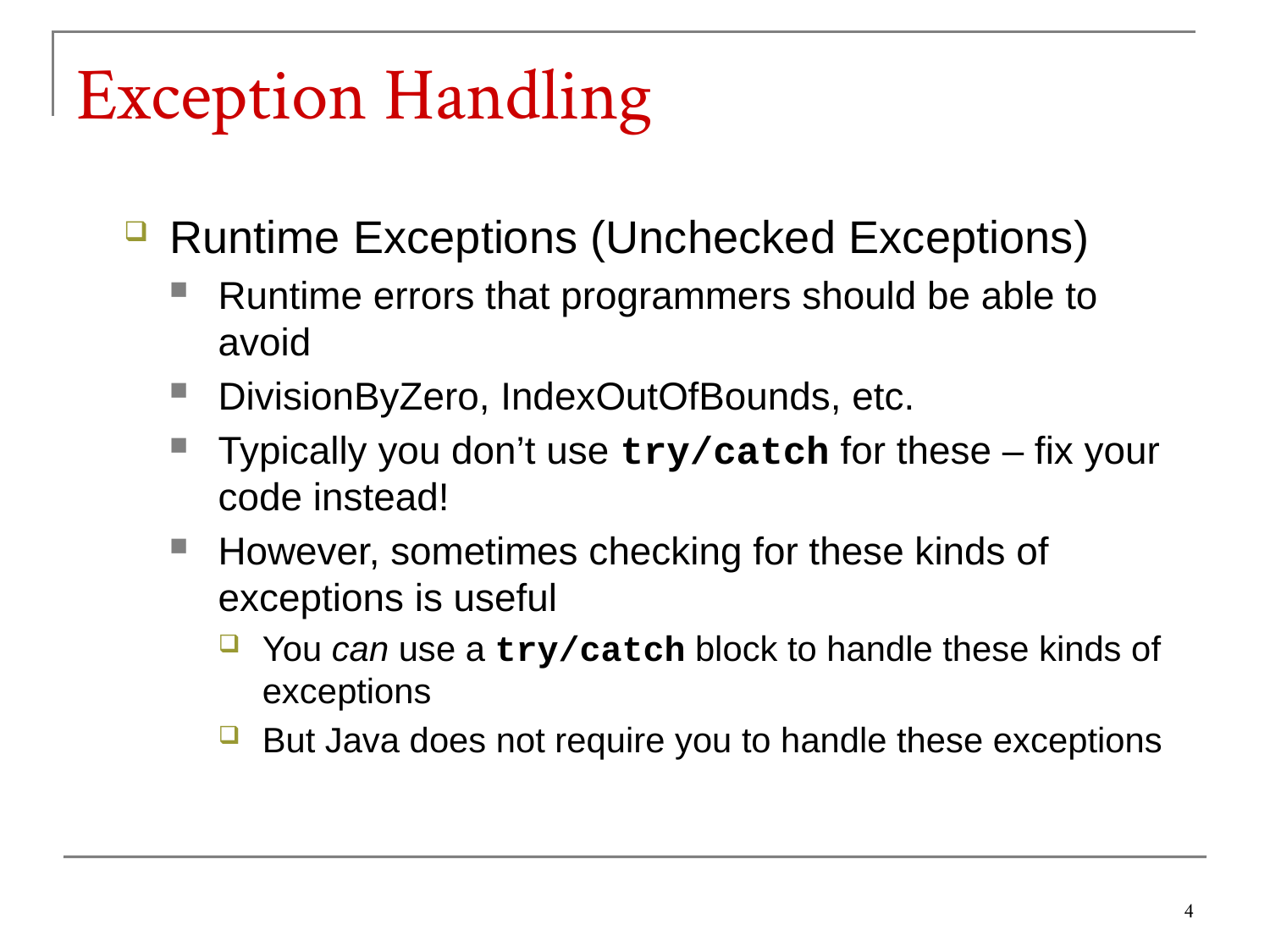

# Exception Handling
Runtime Exceptions (Unchecked Exceptions)
Runtime errors that programmers should be able to avoid
DivisionByZero, IndexOutOfBounds, etc.
Typically you don’t use try/catch for these – fix your code instead!
However, sometimes checking for these kinds of exceptions is useful
You can use a try/catch block to handle these kinds of exceptions
But Java does not require you to handle these exceptions
4